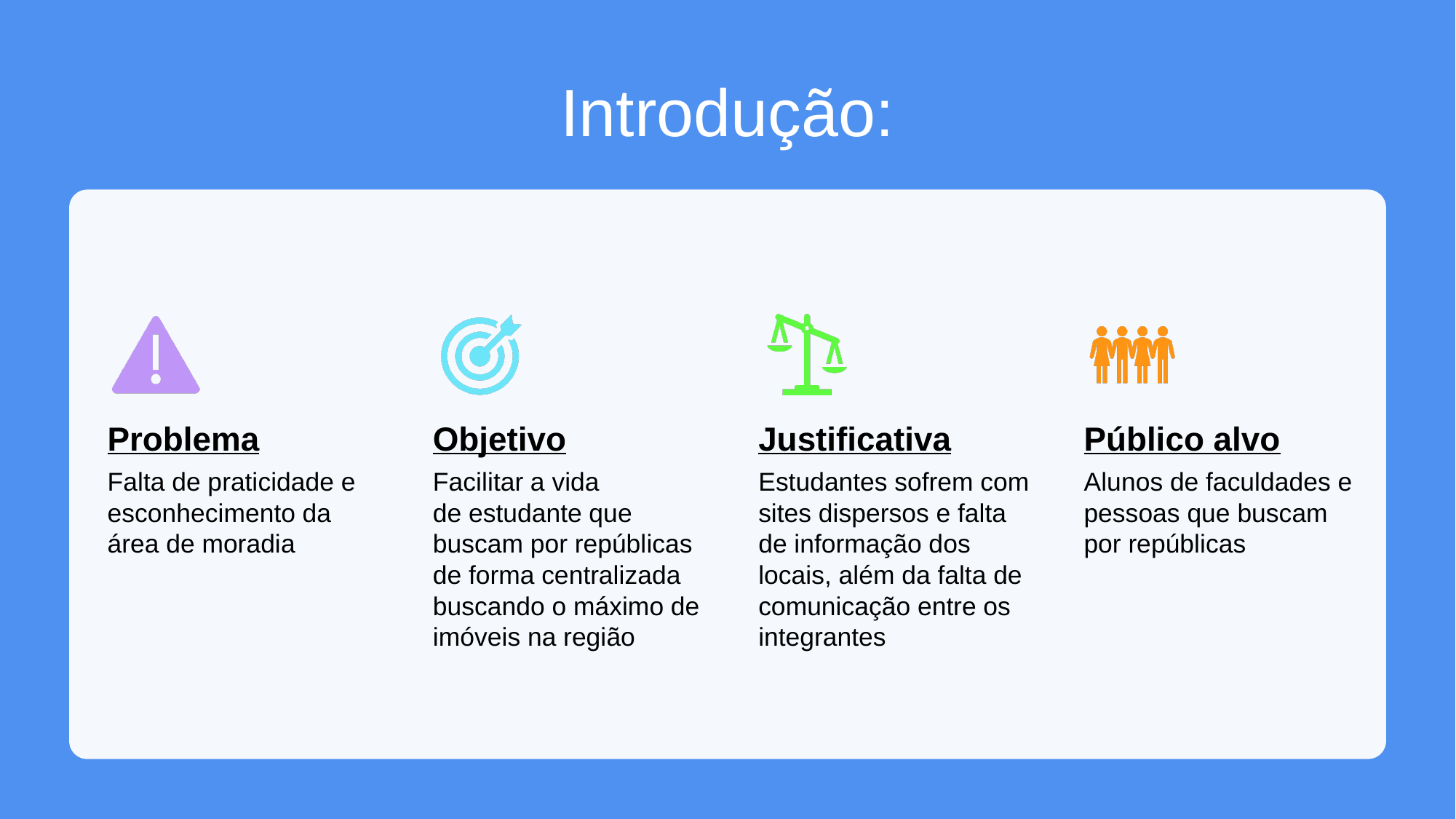

# Introdução:

Problema
Falta de praticidade e esconhecimento da área de moradia
Objetivo
Facilitar a vida de estudante que buscam por repúblicas de forma centralizada buscando o máximo de imóveis na região
Justificativa
Estudantes sofrem com sites dispersos e falta de informação dos locais, além da falta de comunicação entre os integrantes
Público alvo
Alunos de faculdades e pessoas que buscam por repúblicas